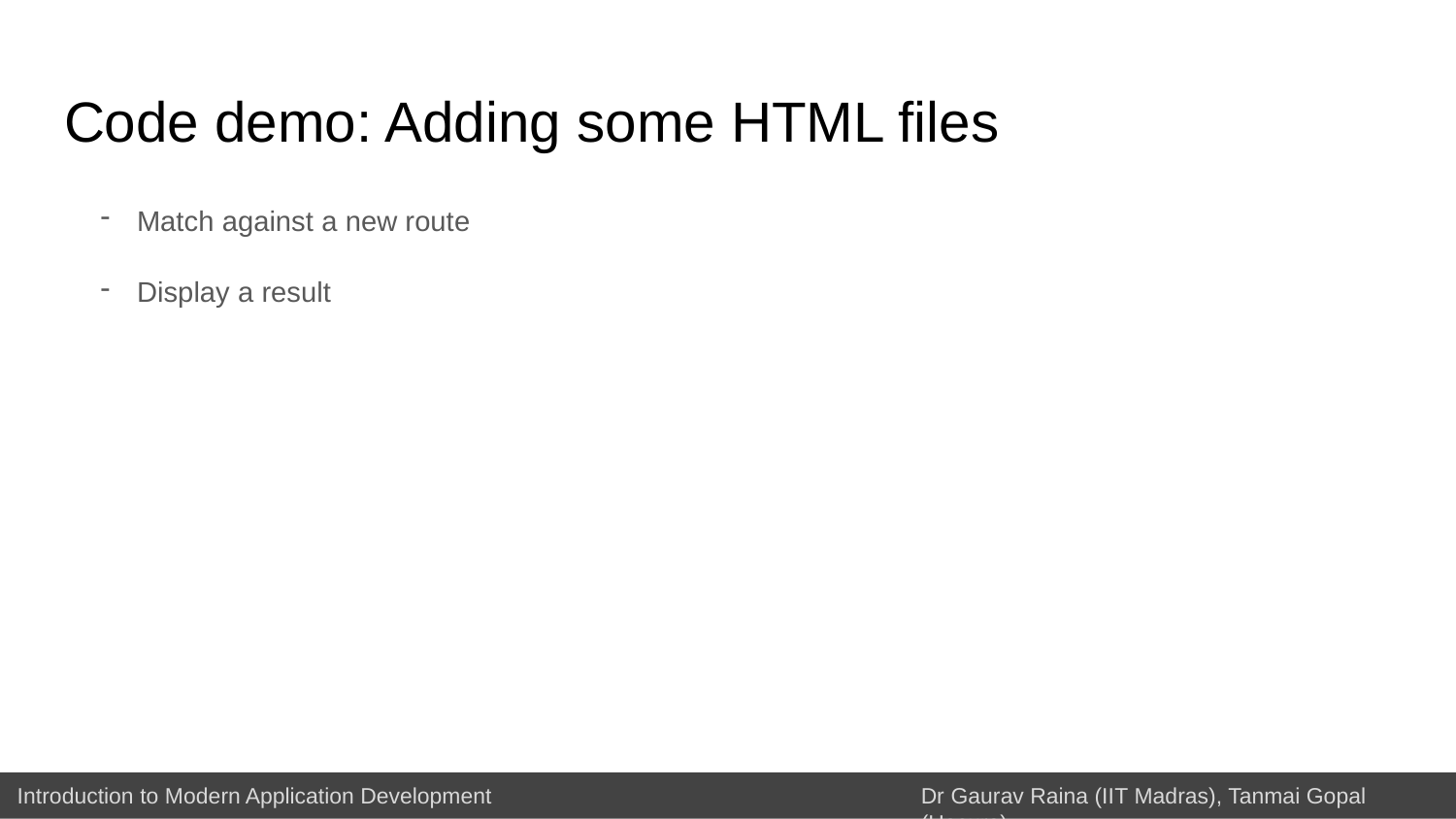

# Code demo: Adding some HTML files
Match against a new route
Display a result